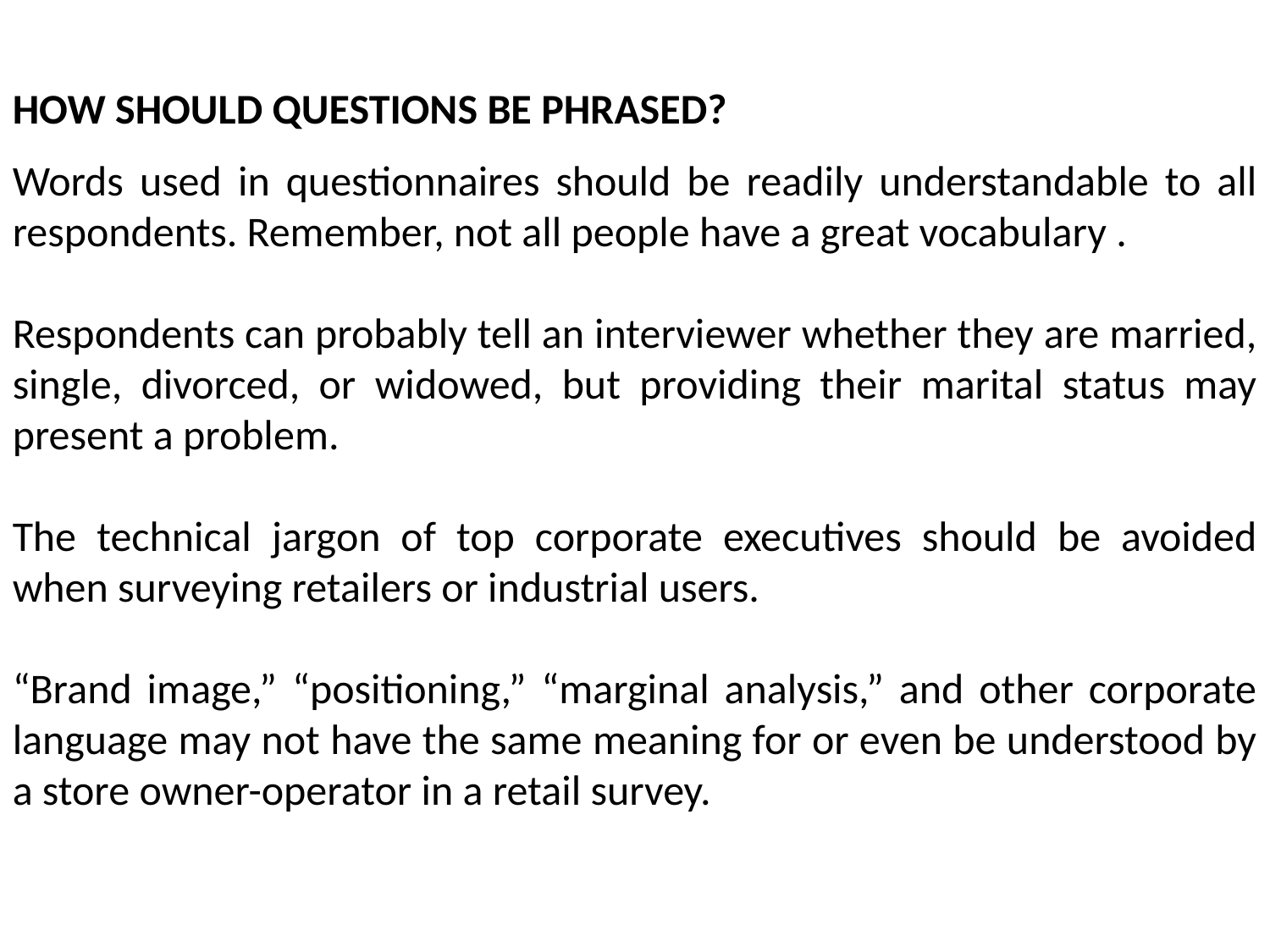

HOW SHOULD QUESTIONS BE PHRASED?

Words used in questionnaires should be readily understandable to all respondents. Remember, not all people have a great vocabulary .

Respondents can probably tell an interviewer whether they are married, single, divorced, or widowed, but providing their marital status may present a problem.

The technical jargon of top corporate executives should be avoided when surveying retailers or industrial users.

“Brand image,” “positioning,” “marginal analysis,” and other corporate language may not have the same meaning for or even be understood by a store owner-operator in a retail survey.